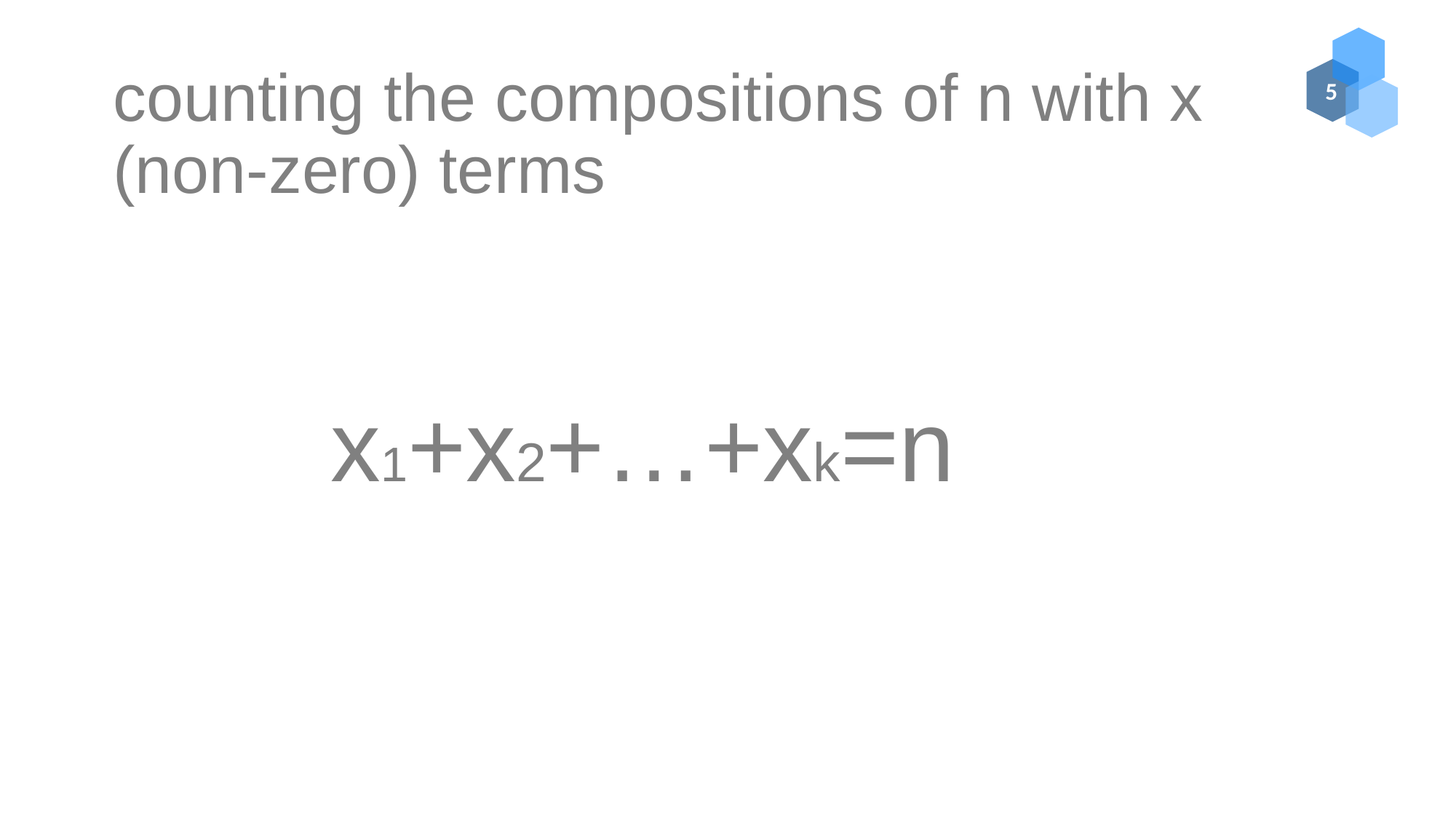

# counting the compositions of n with x (non-zero) terms
x1+x2+…+xk=n